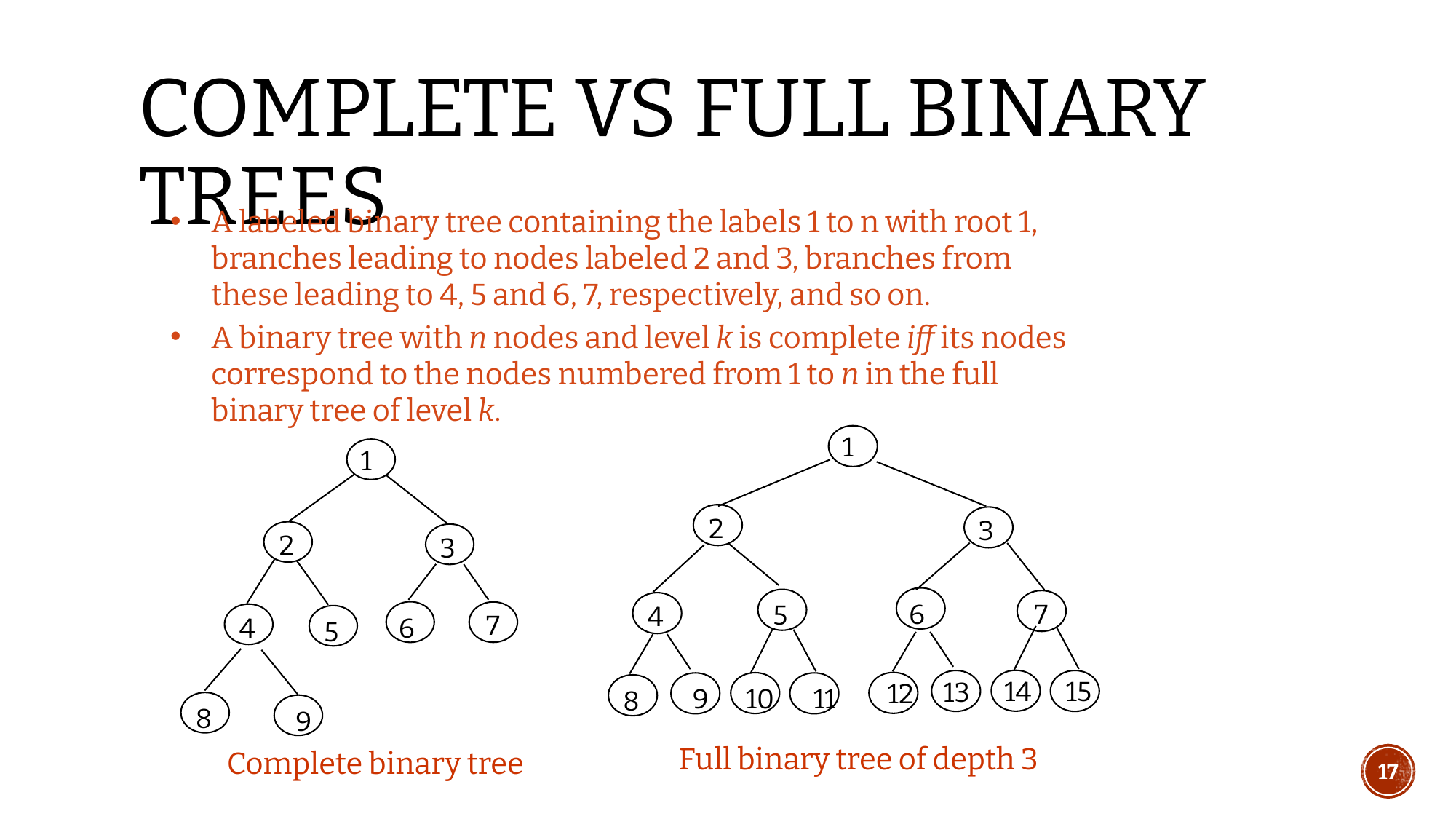

# Complete vs Full Binary Trees
A labeled binary tree containing the labels 1 to n with root 1, branches leading to nodes labeled 2 and 3, branches from these leading to 4, 5 and 6, 7, respectively, and so on.
A binary tree with n nodes and level k is complete iff its nodes correspond to the nodes numbered from 1 to n in the full binary tree of level k.
1

2

3

6
7
5

4

14
15
13

12

10
9
11
8
Full binary tree of depth 3
1

2

3

7

4
6

5

8
9
Complete binary tree
17